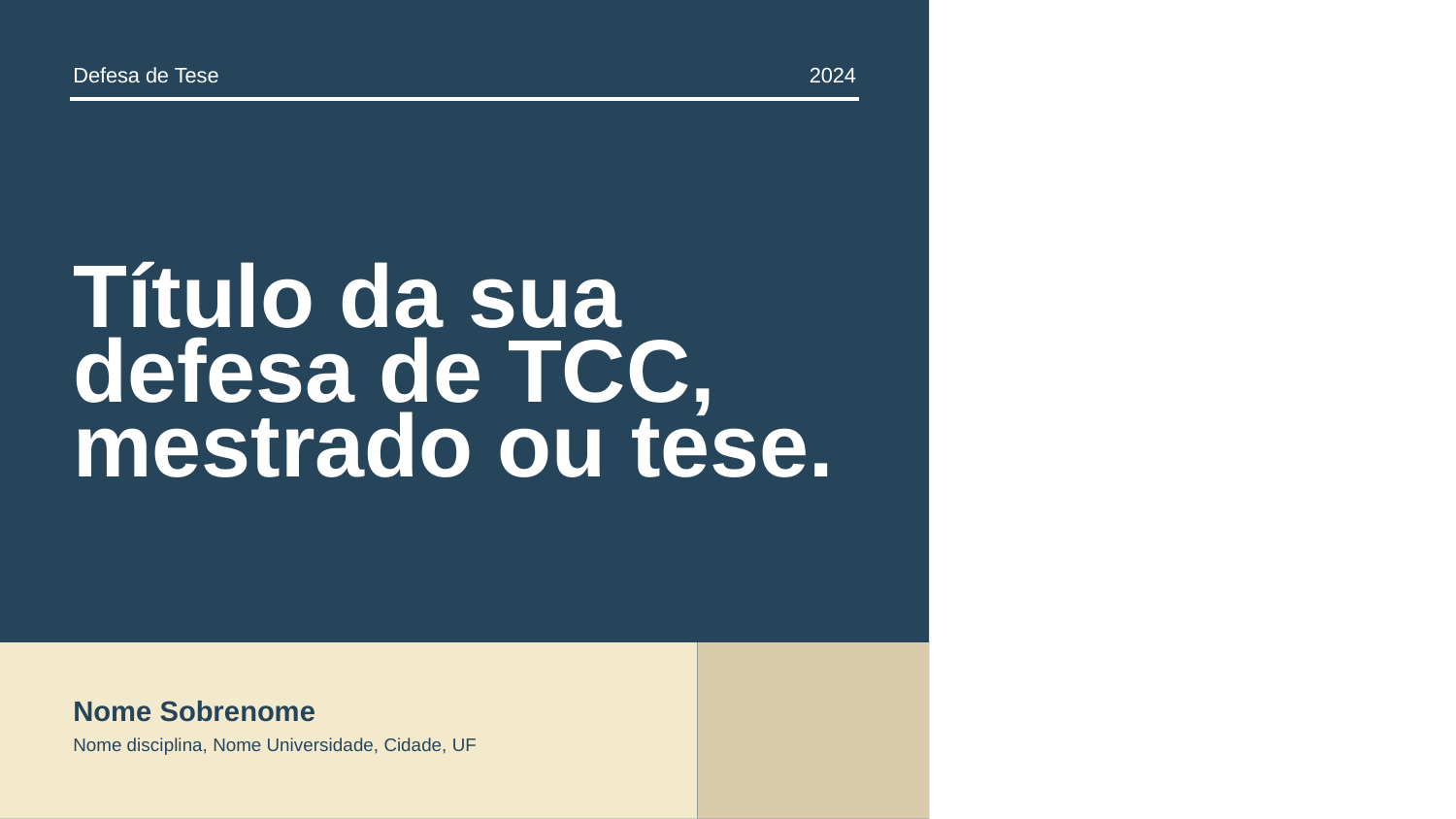

Defesa de Tese
2024

Título da sua defesa de TCC, mestrado ou tese.

Nome Sobrenome
Nome disciplina, Nome Universidade, Cidade, UF